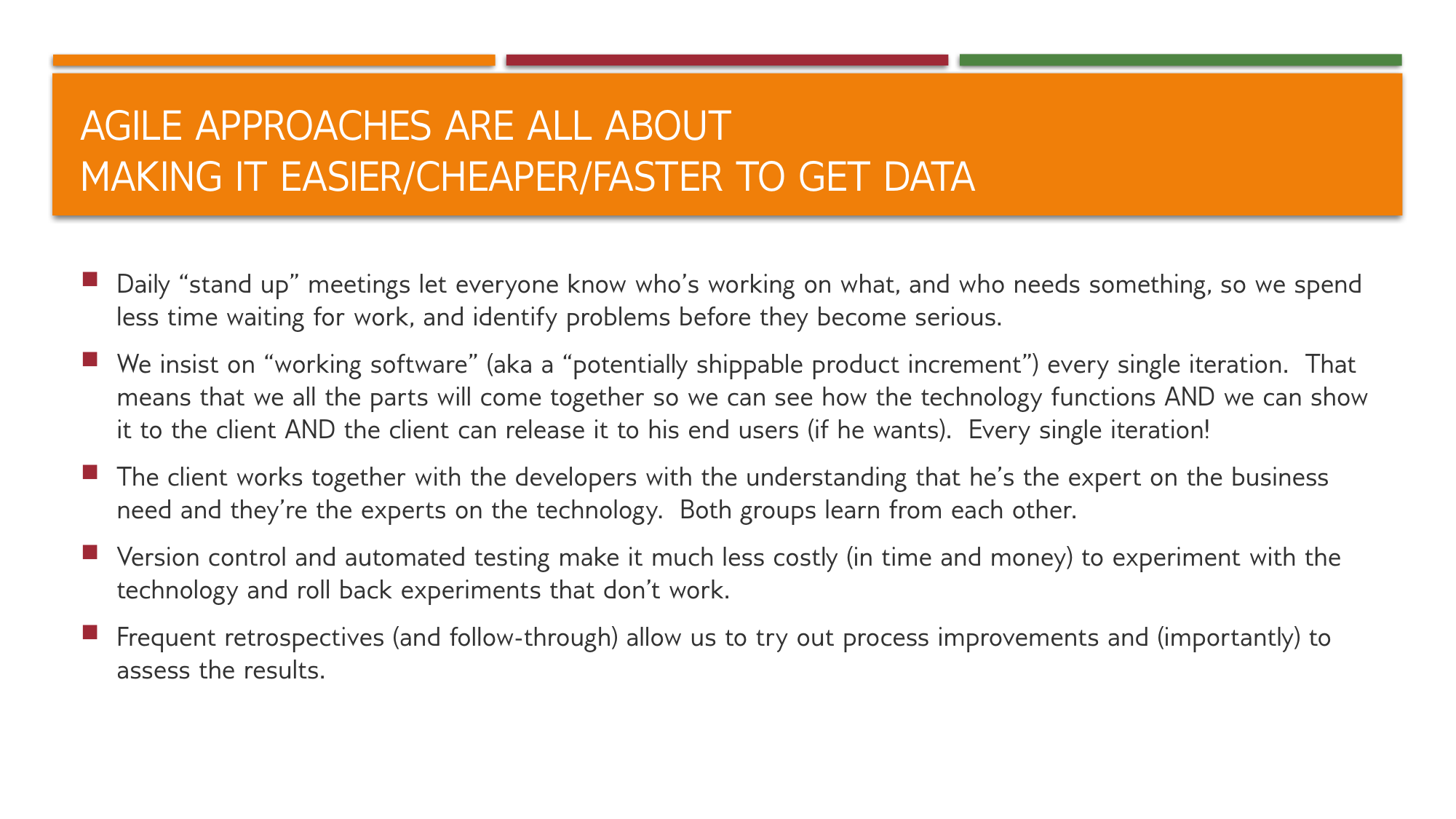

# Agile approaches are all about making it easier/cheaper/faster to get data
Daily “stand up” meetings let everyone know who’s working on what, and who needs something, so we spend less time waiting for work, and identify problems before they become serious.
We insist on “working software” (aka a “potentially shippable product increment”) every single iteration.  That means that we all the parts will come together so we can see how the technology functions AND we can show it to the client AND the client can release it to his end users (if he wants).  Every single iteration!
The client works together with the developers with the understanding that he’s the expert on the business need and they’re the experts on the technology.  Both groups learn from each other.
Version control and automated testing make it much less costly (in time and money) to experiment with the technology and roll back experiments that don’t work.
Frequent retrospectives (and follow-through) allow us to try out process improvements and (importantly) to assess the results.